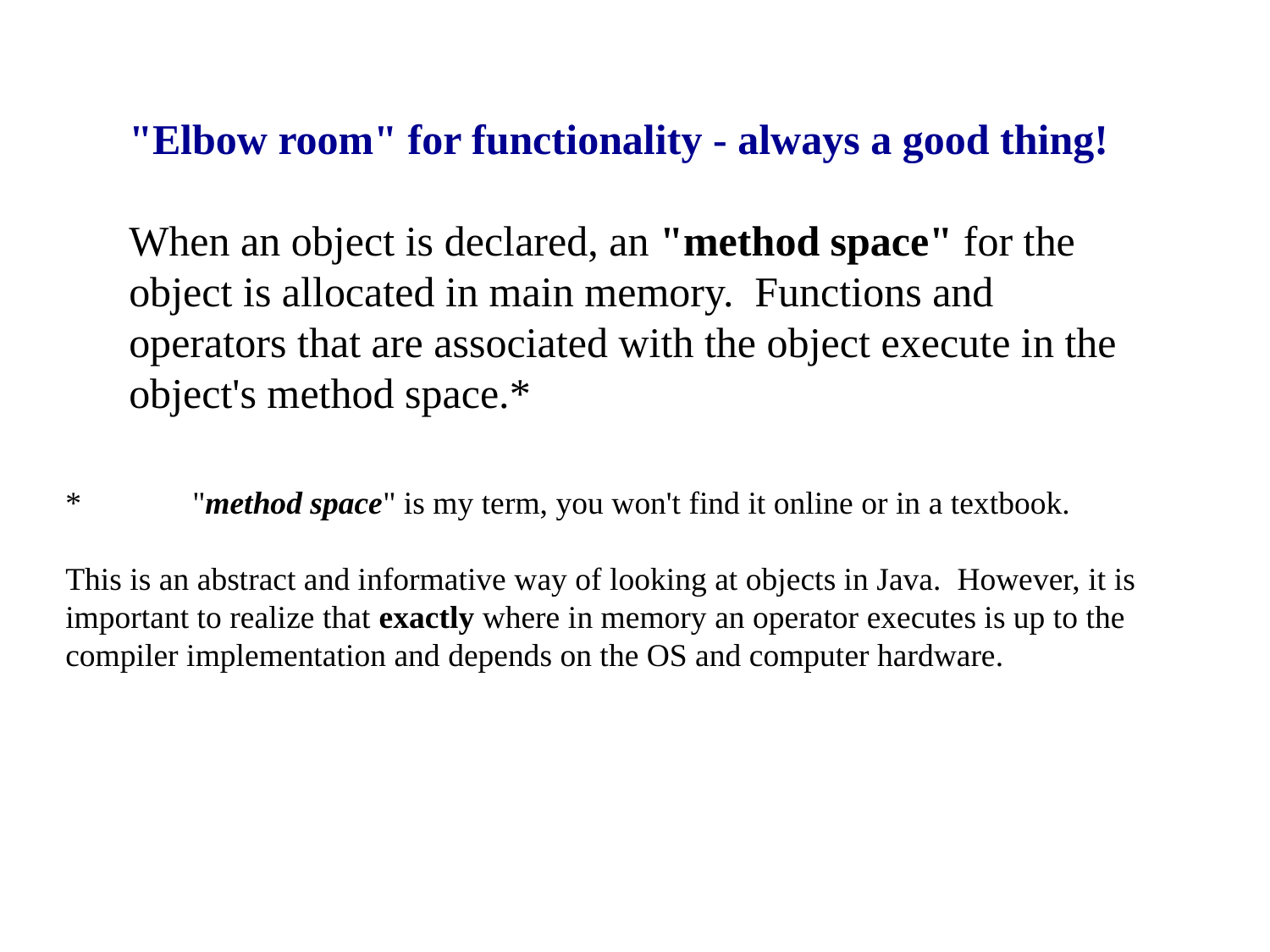

"Elbow room" for functionality - always a good thing!
When an object is declared, an "method space" for the object is allocated in main memory.  Functions and operators that are associated with the object execute in the object's method space.*
*	"method space" is my term, you won't find it online or in a textbook.
This is an abstract and informative way of looking at objects in Java.  However, it is important to realize that exactly where in memory an operator executes is up to the compiler implementation and depends on the OS and computer hardware.